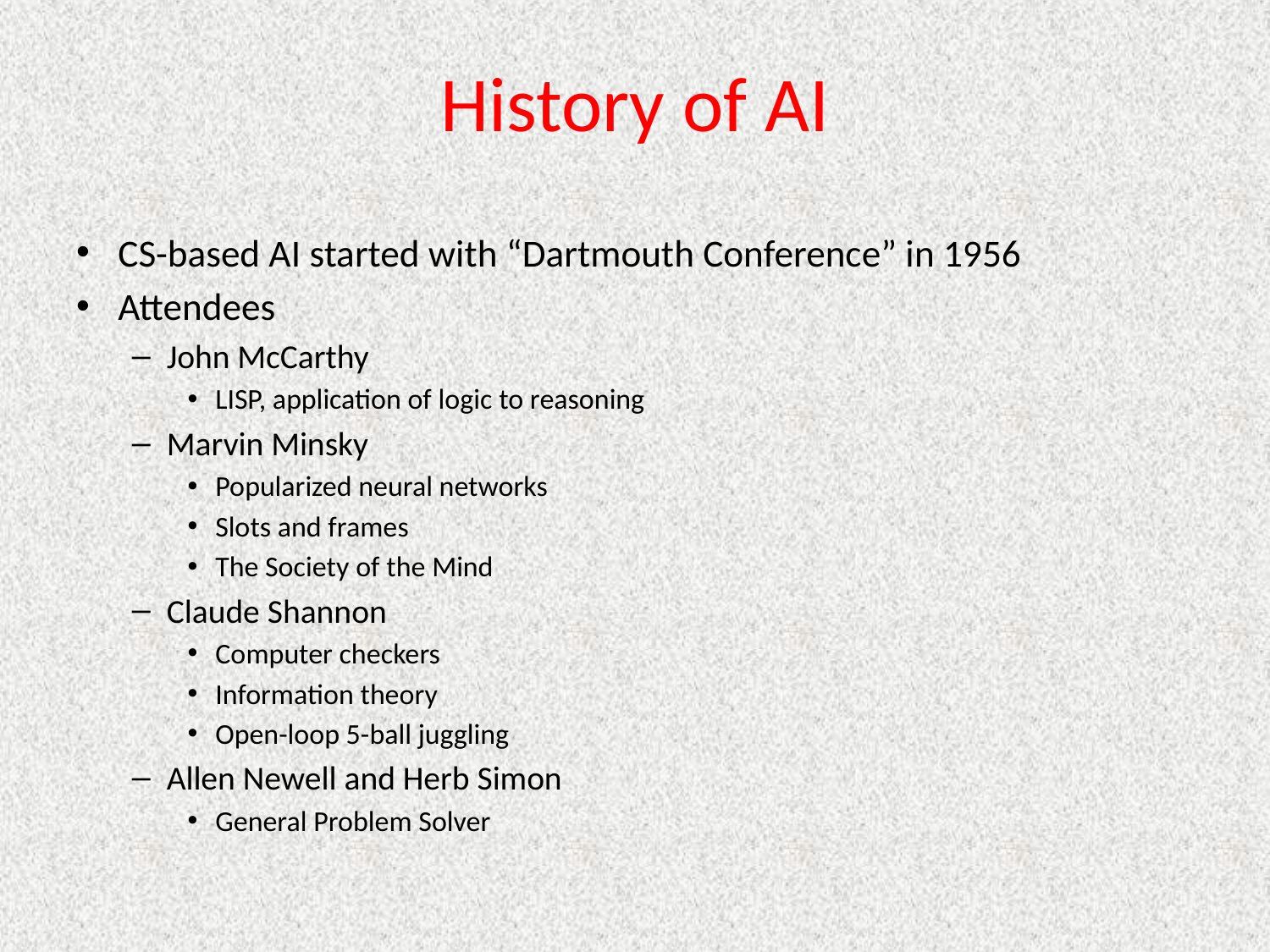

# History of AI
CS-based AI started with “Dartmouth Conference” in 1956
Attendees
John McCarthy
LISP, application of logic to reasoning
Marvin Minsky
Popularized neural networks
Slots and frames
The Society of the Mind
Claude Shannon
Computer checkers
Information theory
Open-loop 5-ball juggling
Allen Newell and Herb Simon
General Problem Solver